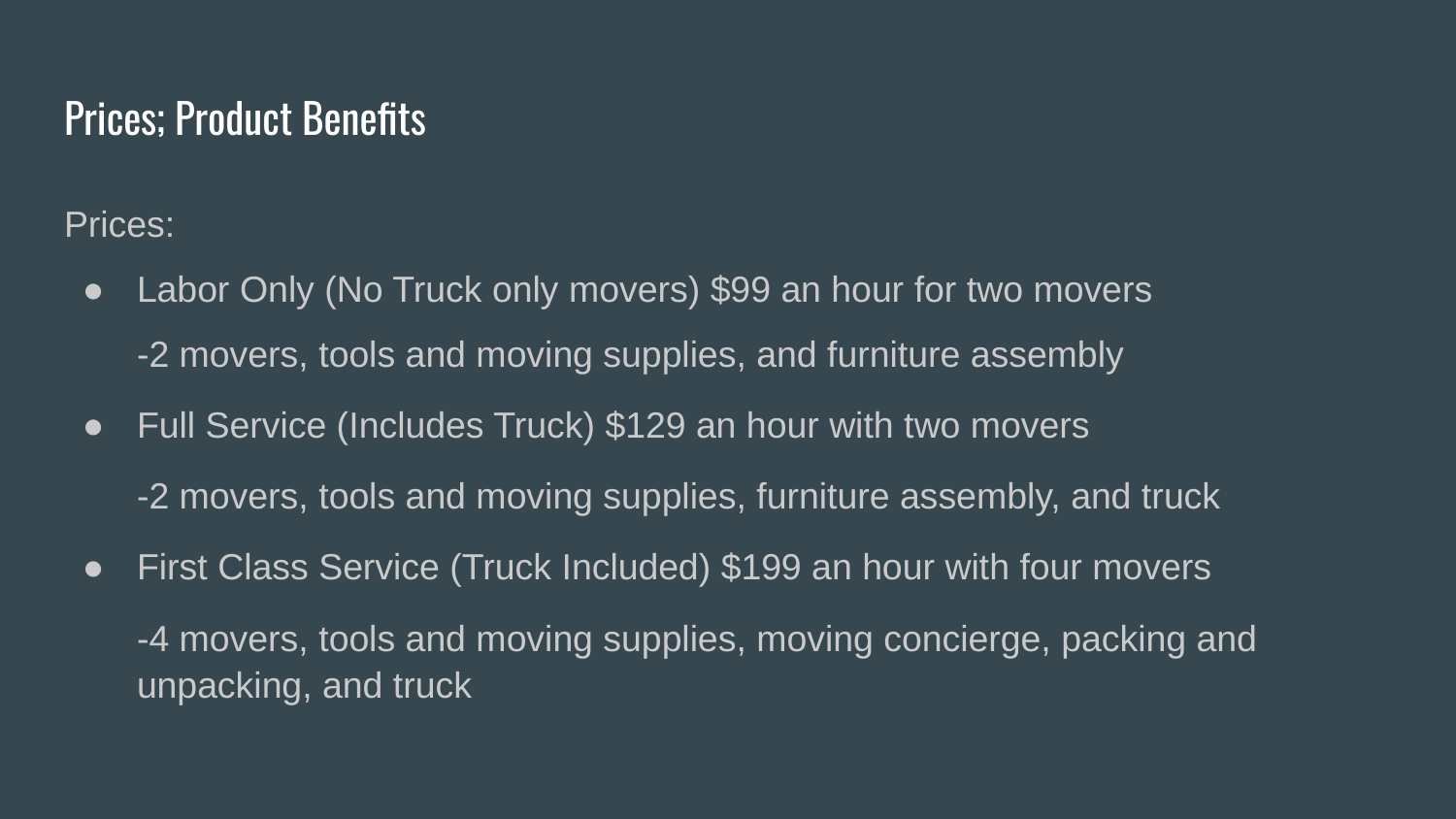

# Prices; Product Benefits
Prices:
Labor Only (No Truck only movers) $99 an hour for two movers
-2 movers, tools and moving supplies, and furniture assembly
Full Service (Includes Truck) $129 an hour with two movers
-2 movers, tools and moving supplies, furniture assembly, and truck
First Class Service (Truck Included) $199 an hour with four movers
-4 movers, tools and moving supplies, moving concierge, packing and unpacking, and truck